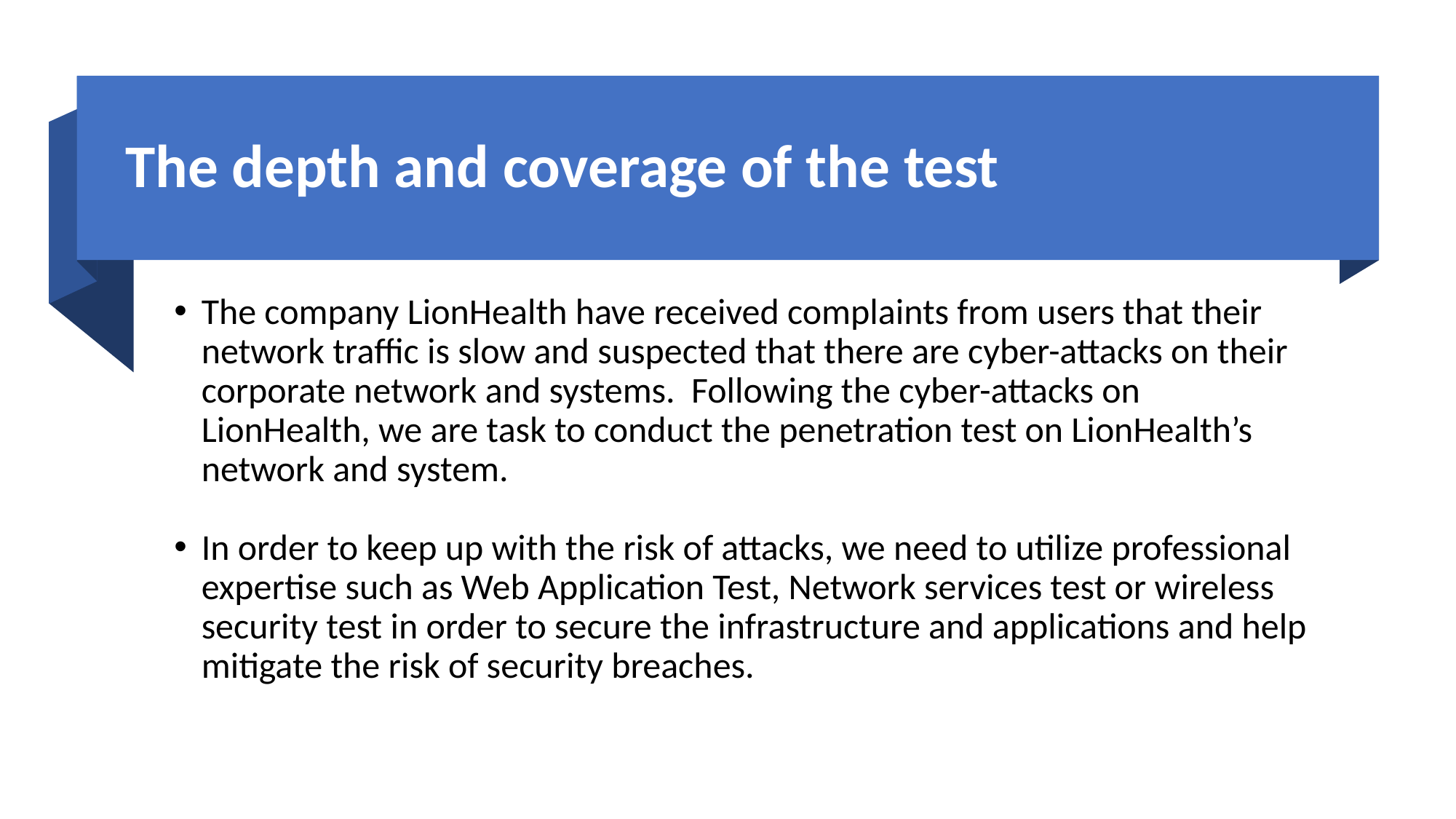

# The depth and coverage of the test

The company LionHealth have received complaints from users that their network traffic is slow and suspected that there are cyber-attacks on their corporate network and systems.  Following the cyber-attacks on LionHealth, we are task to conduct the penetration test on LionHealth’s network and system.

In order to keep up with the risk of attacks, we need to utilize professional expertise such as Web Application Test, Network services test or wireless security test in order to secure the infrastructure and applications and help mitigate the risk of security breaches.